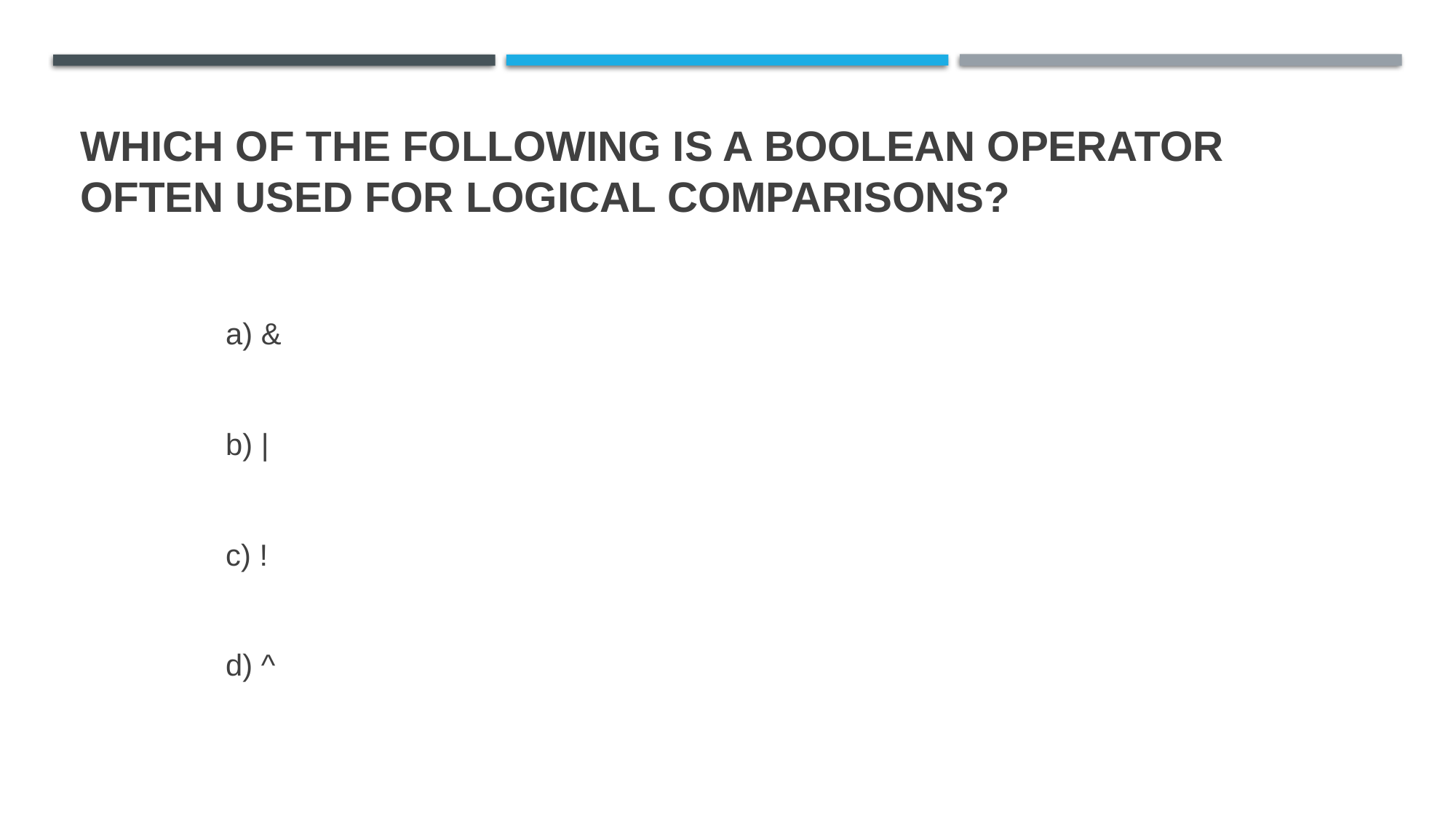

# Which of the following is a boolean operator often used for logical comparisons?
a) &

b) |

c) !

d) ^